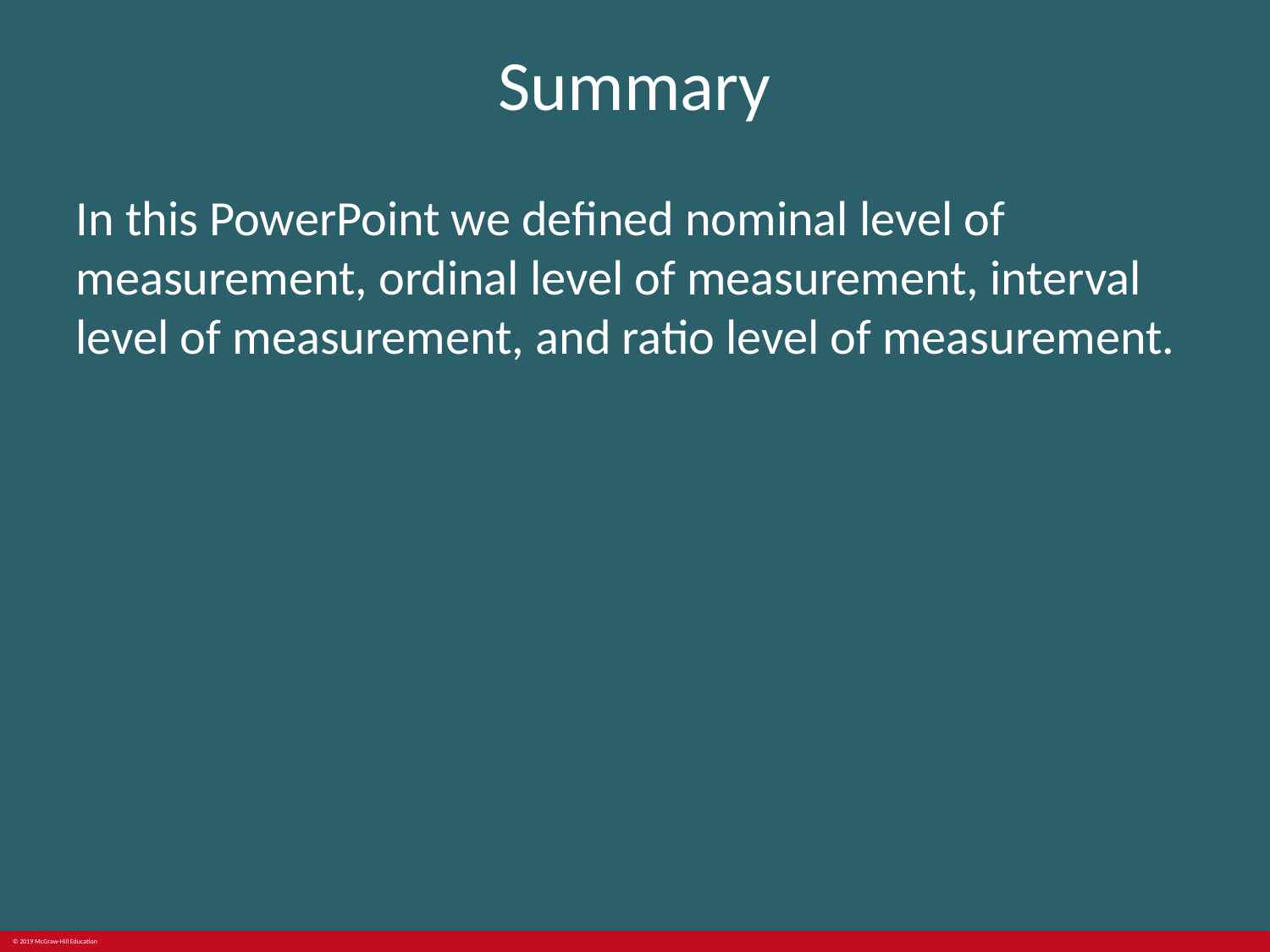

# Summary
In this PowerPoint we defined nominal level of measurement, ordinal level of measurement, interval level of measurement, and ratio level of measurement.